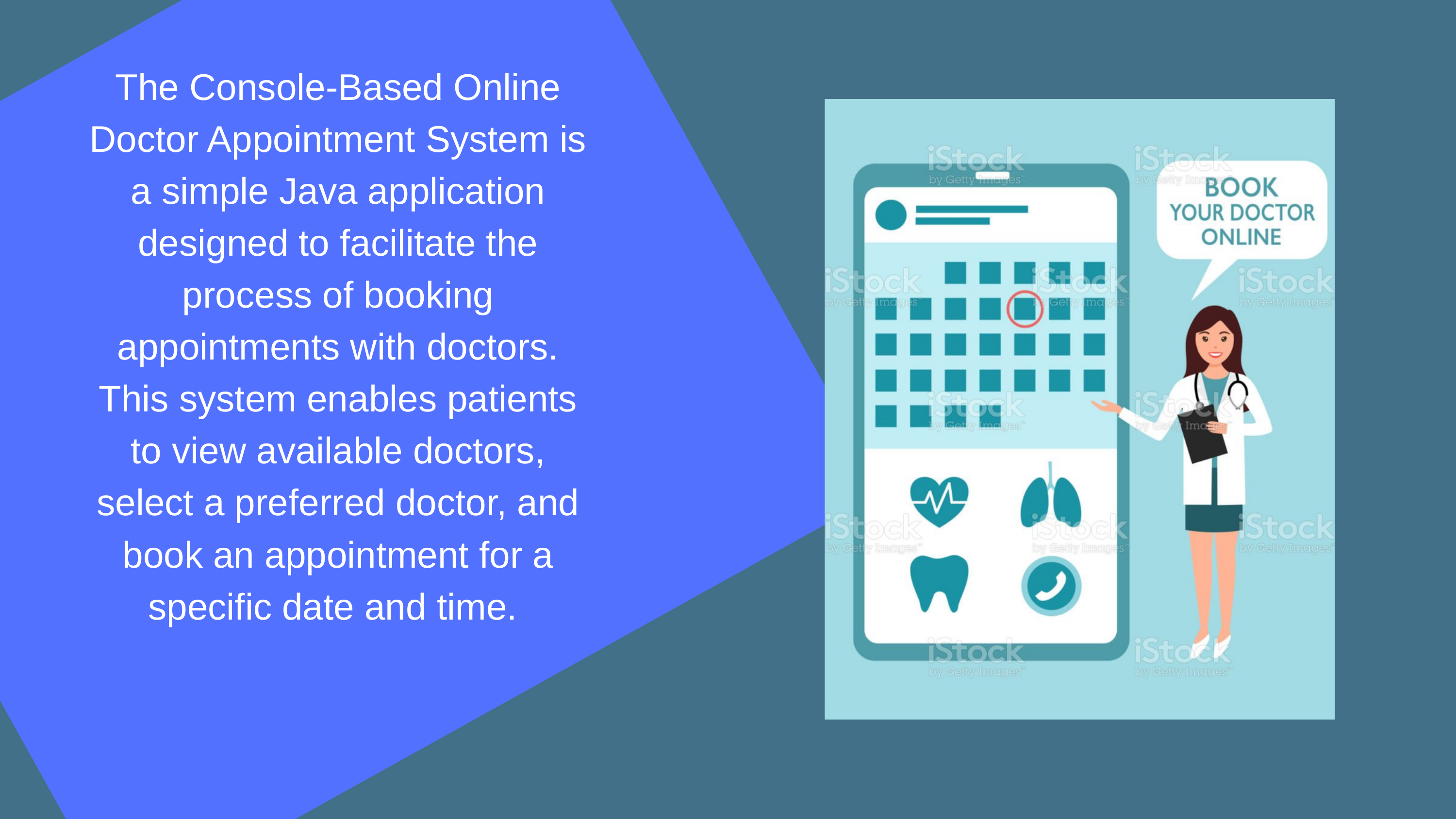

The Console-Based Online Doctor Appointment System is a simple Java application designed to facilitate the process of booking appointments with doctors. This system enables patients to view available doctors, select a preferred doctor, and book an appointment for a specific date and time.